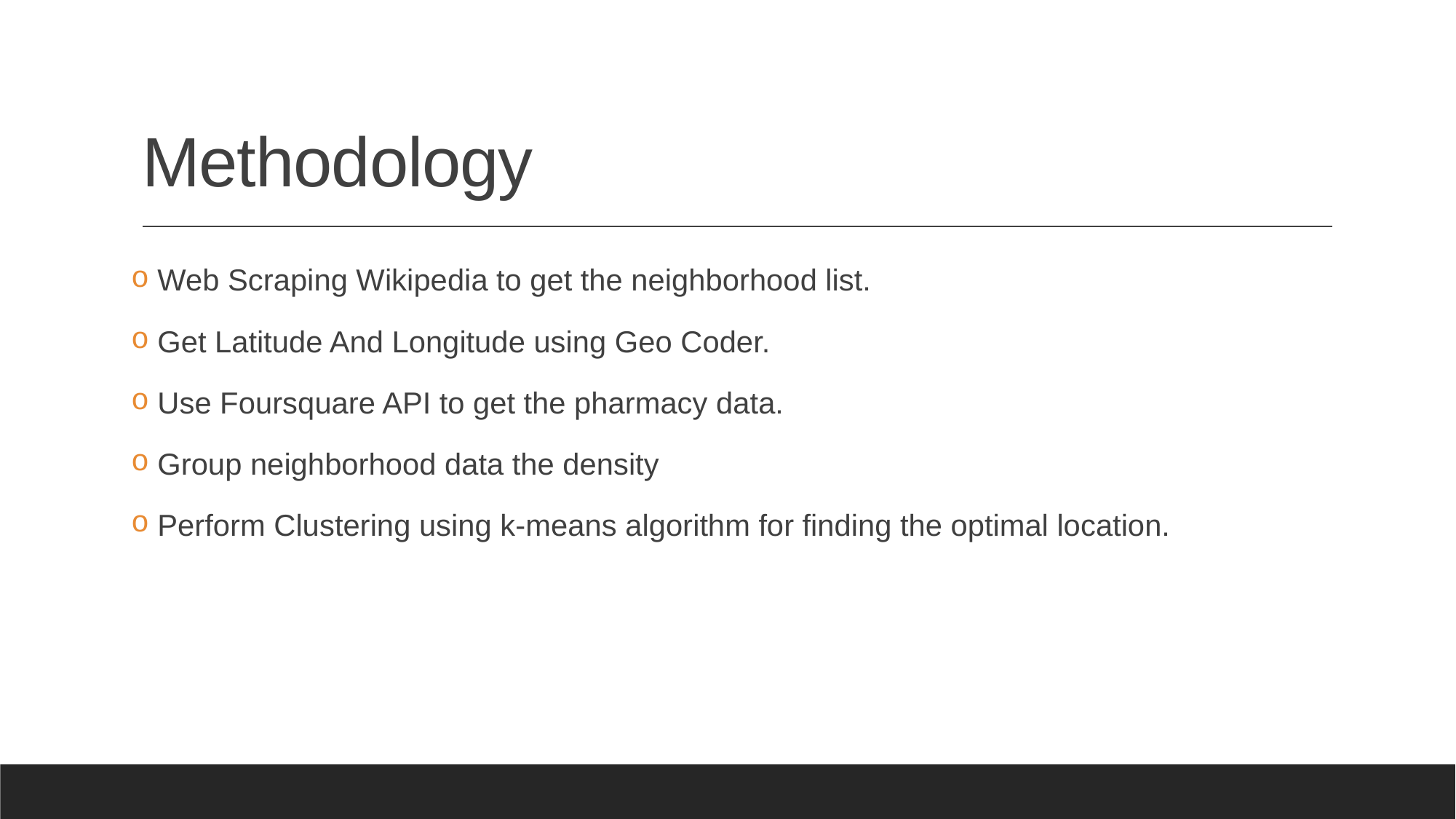

# Methodology
 Web Scraping Wikipedia to get the neighborhood list.
 Get Latitude And Longitude using Geo Coder.
 Use Foursquare API to get the pharmacy data.
 Group neighborhood data the density
 Perform Clustering using k-means algorithm for finding the optimal location.